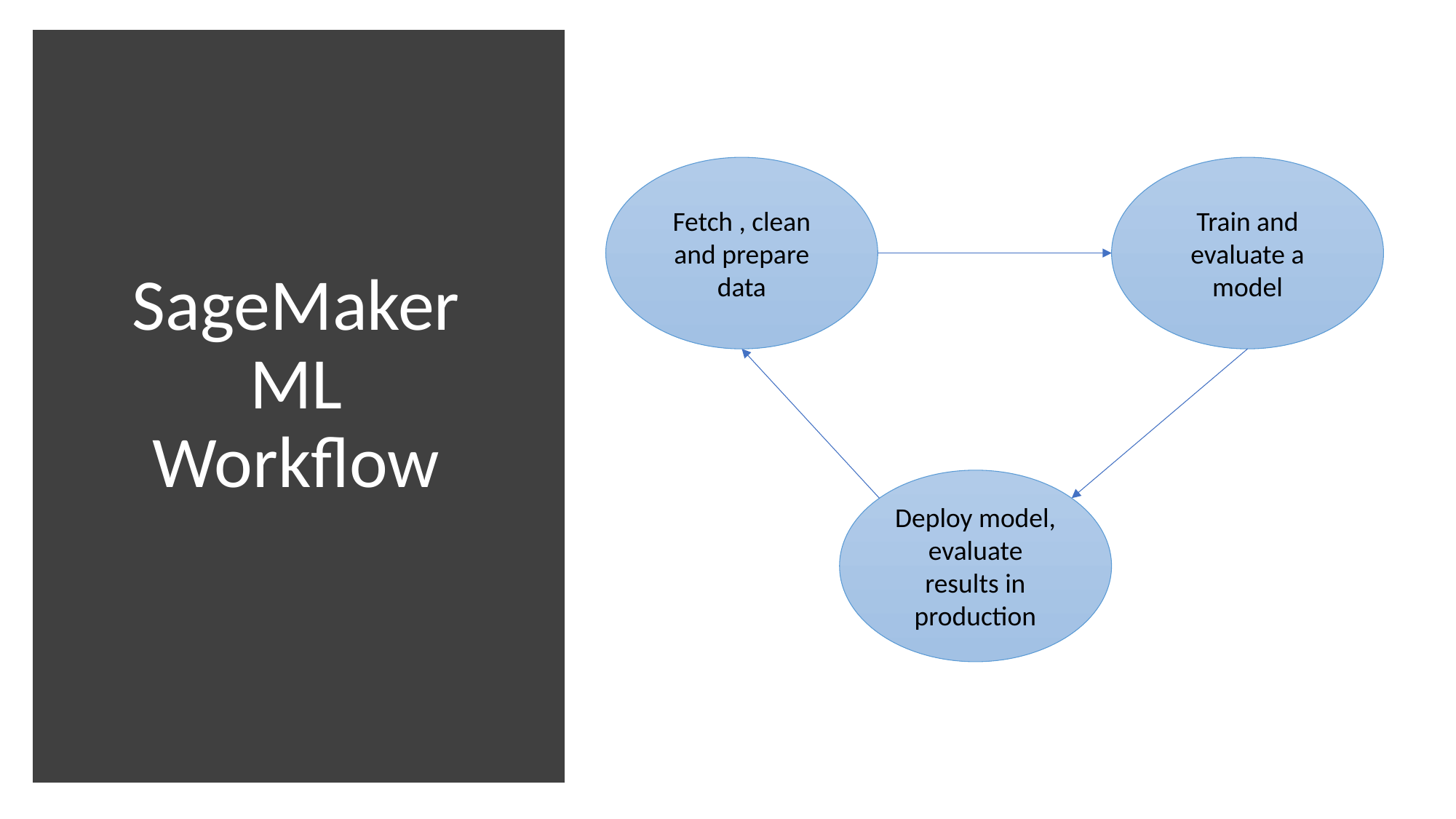

SageMaker ML Workflow
Train and evaluate a model
Fetch , clean and prepare data
Deploy model, evaluate results in production